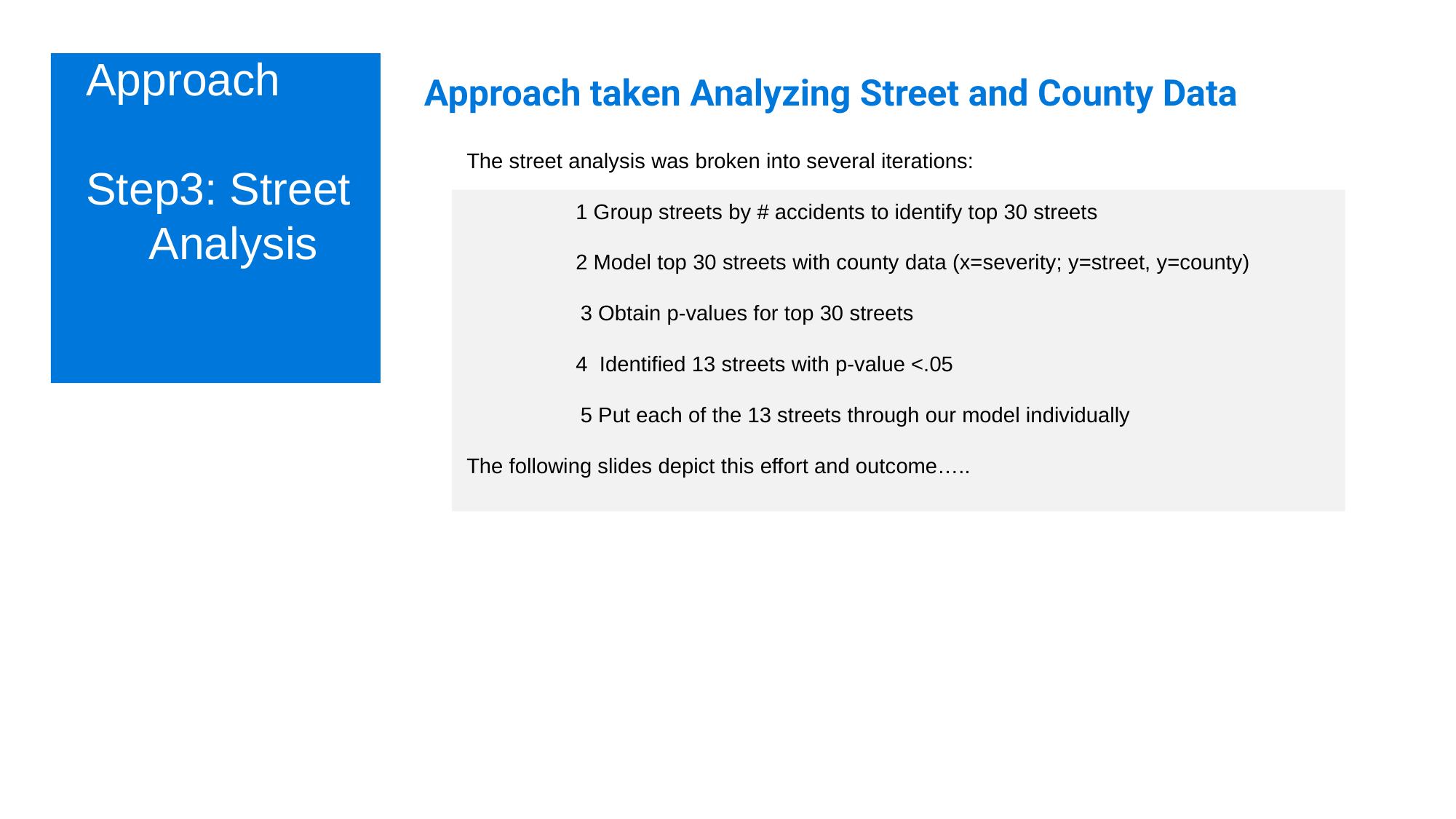

Approach taken Analyzing Street and County Data
Approach
Step3: Street
     Analysis
The street analysis was broken into several iterations:
	1 Group streets by # accidents to identify top 30 streets
	2 Model top 30 streets with county data (x=severity; y=street, y=county)
                   3 Obtain p-values for top 30 streets
	4  Identified 13 streets with p-value <.05
                   5 Put each of the 13 streets through our model individually
The following slides depict this effort and outcome…..